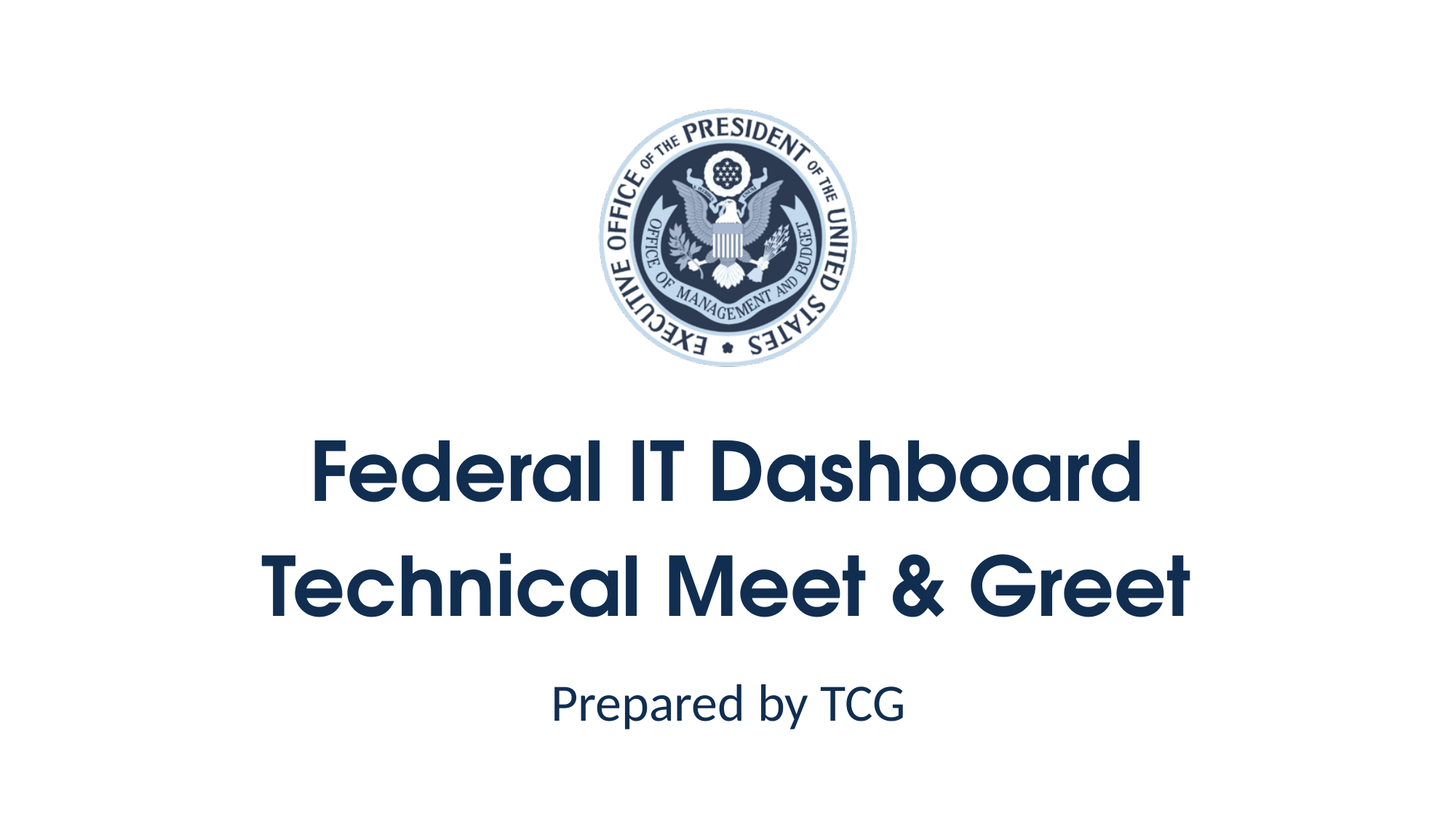

Federal IT Dashboard
Technical Meet & Greet
Prepared by TCG